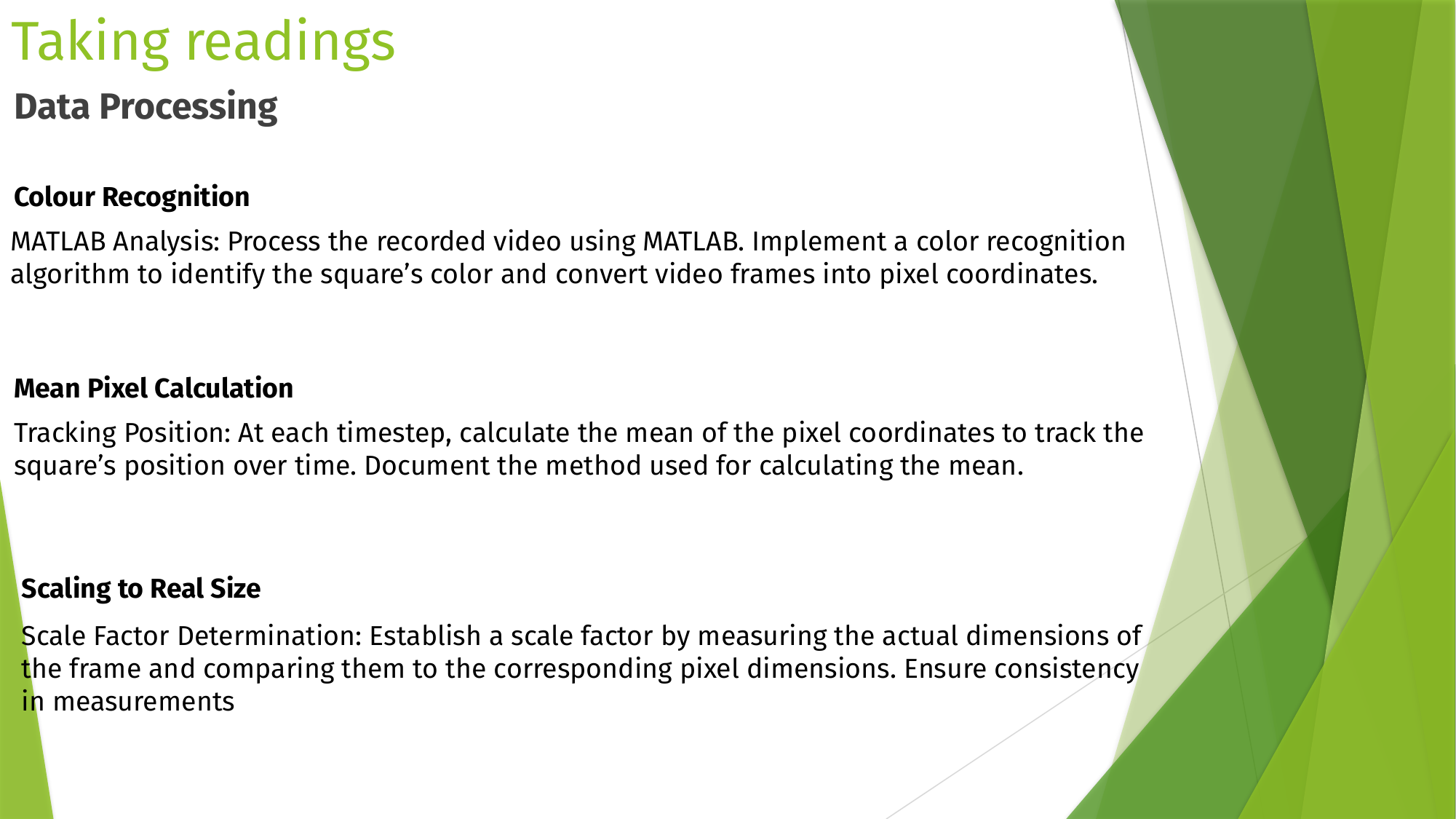

# Taking readings
Data Processing
Colour Recognition
MATLAB Analysis: Process the recorded video using MATLAB. Implement a color recognition algorithm to identify the square’s color and convert video frames into pixel coordinates.
Mean Pixel Calculation
Tracking Position: At each timestep, calculate the mean of the pixel coordinates to track the square’s position over time. Document the method used for calculating the mean.
Scaling to Real Size
Scale Factor Determination: Establish a scale factor by measuring the actual dimensions of the frame and comparing them to the corresponding pixel dimensions. Ensure consistency in measurements